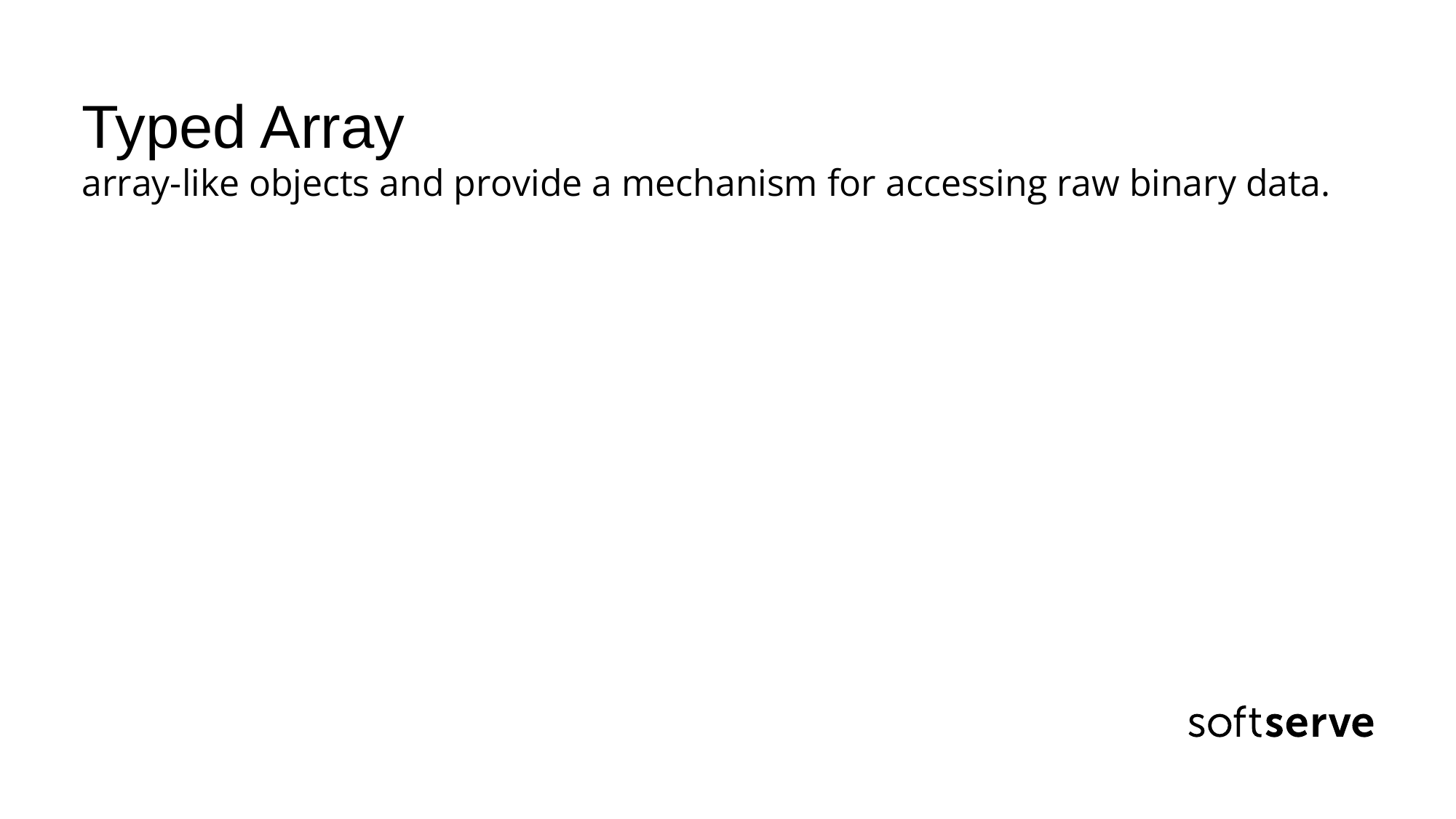

# Typed Array array-like objects and provide a mechanism for accessing raw binary data.